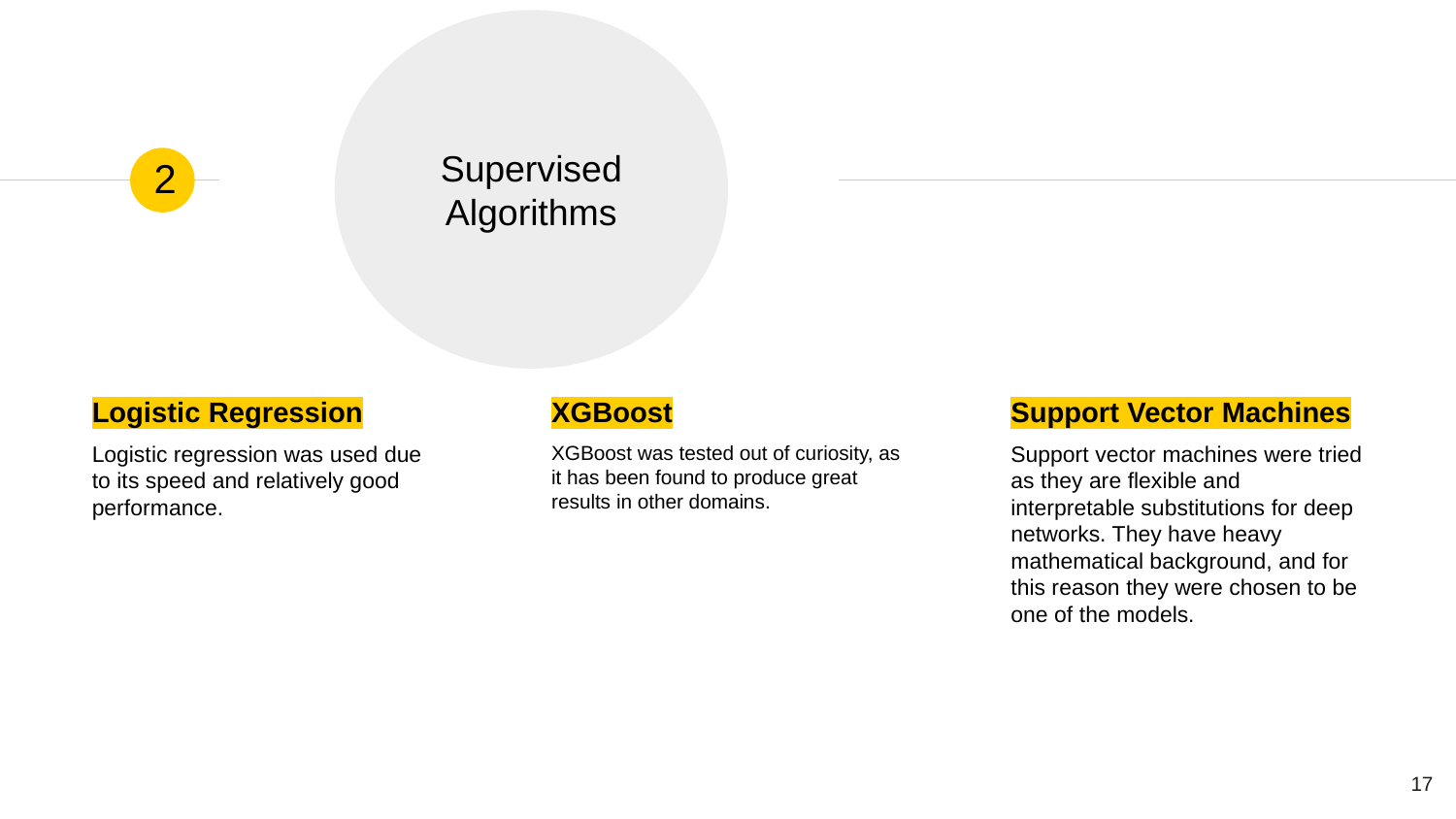

Supervised Algorithms
2
XGBoost
XGBoost was tested out of curiosity, as it has been found to produce great results in other domains.

Support Vector Machines
Support vector machines were tried as they are flexible and interpretable substitutions for deep networks. They have heavy mathematical background, and for this reason they were chosen to be one of the models.
Logistic Regression
Logistic regression was used due to its speed and relatively good performance.
17